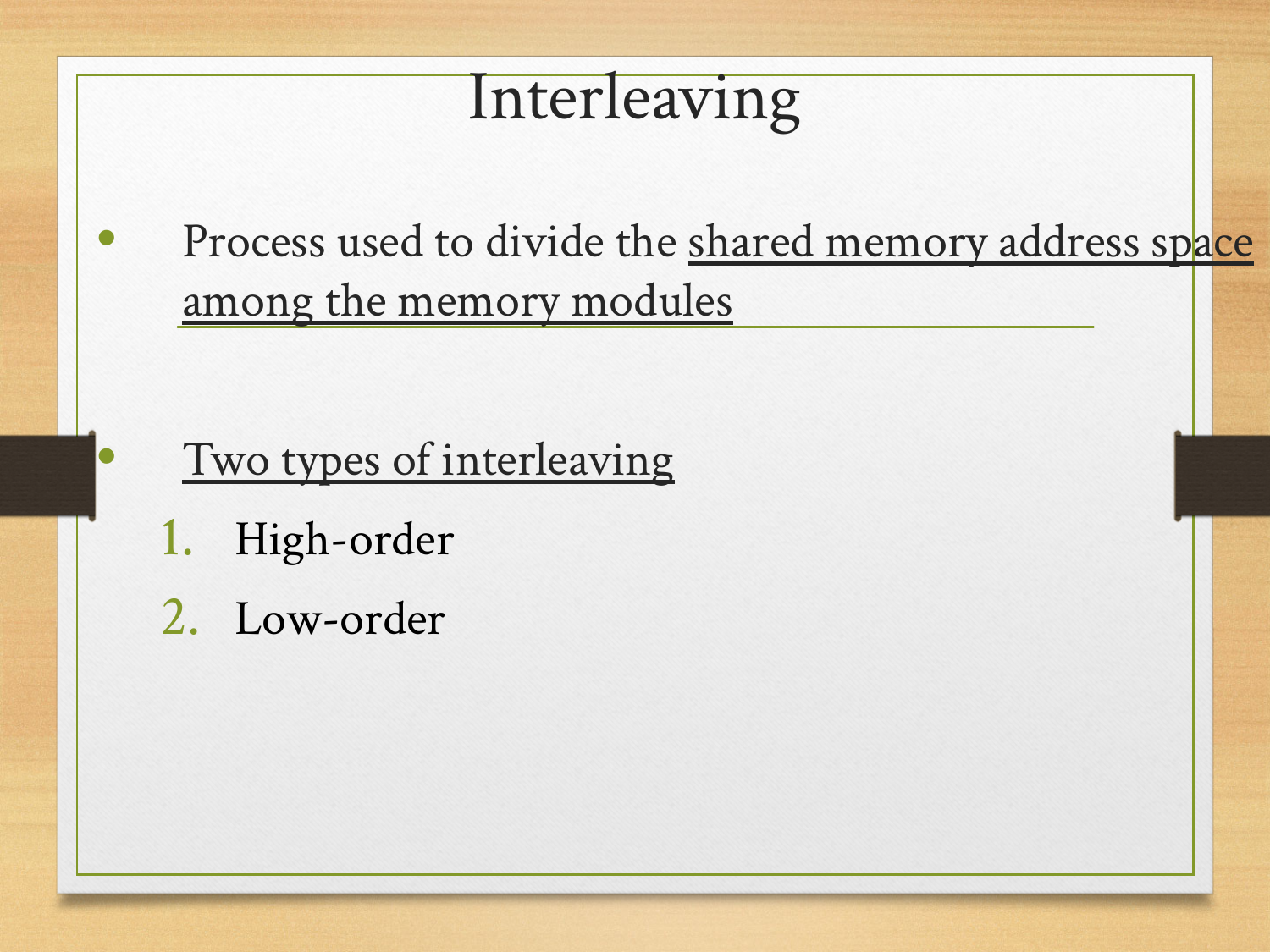

# Interleaving
Process used to divide the shared memory address space among the memory modules

Two types of interleaving
High-order
Low-order